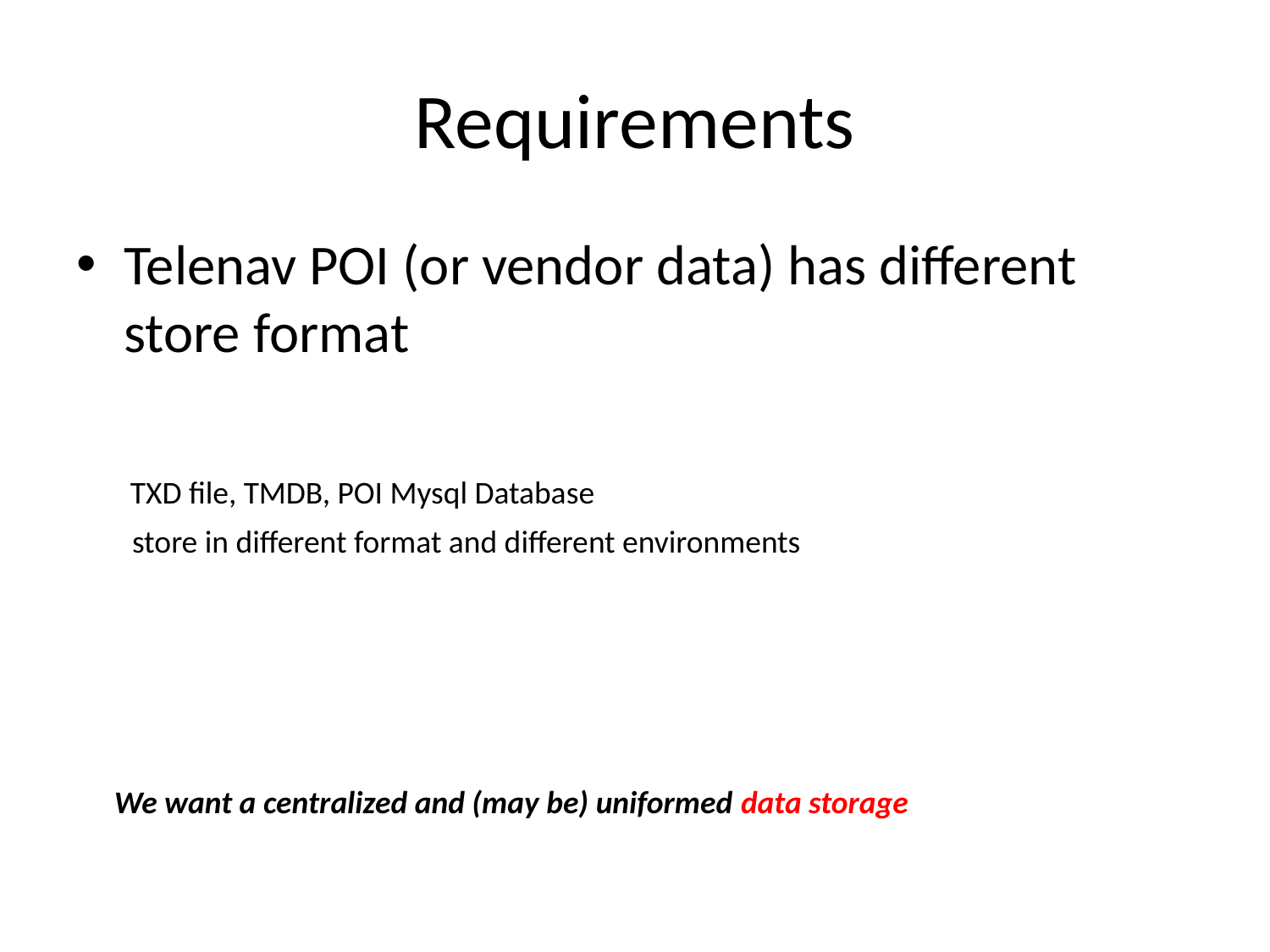

# Requirements
Telenav POI (or vendor data) has different store format

TXD file, TMDB, POI Mysql Database
store in different format and different environments
We want a centralized and (may be) uniformed data storage